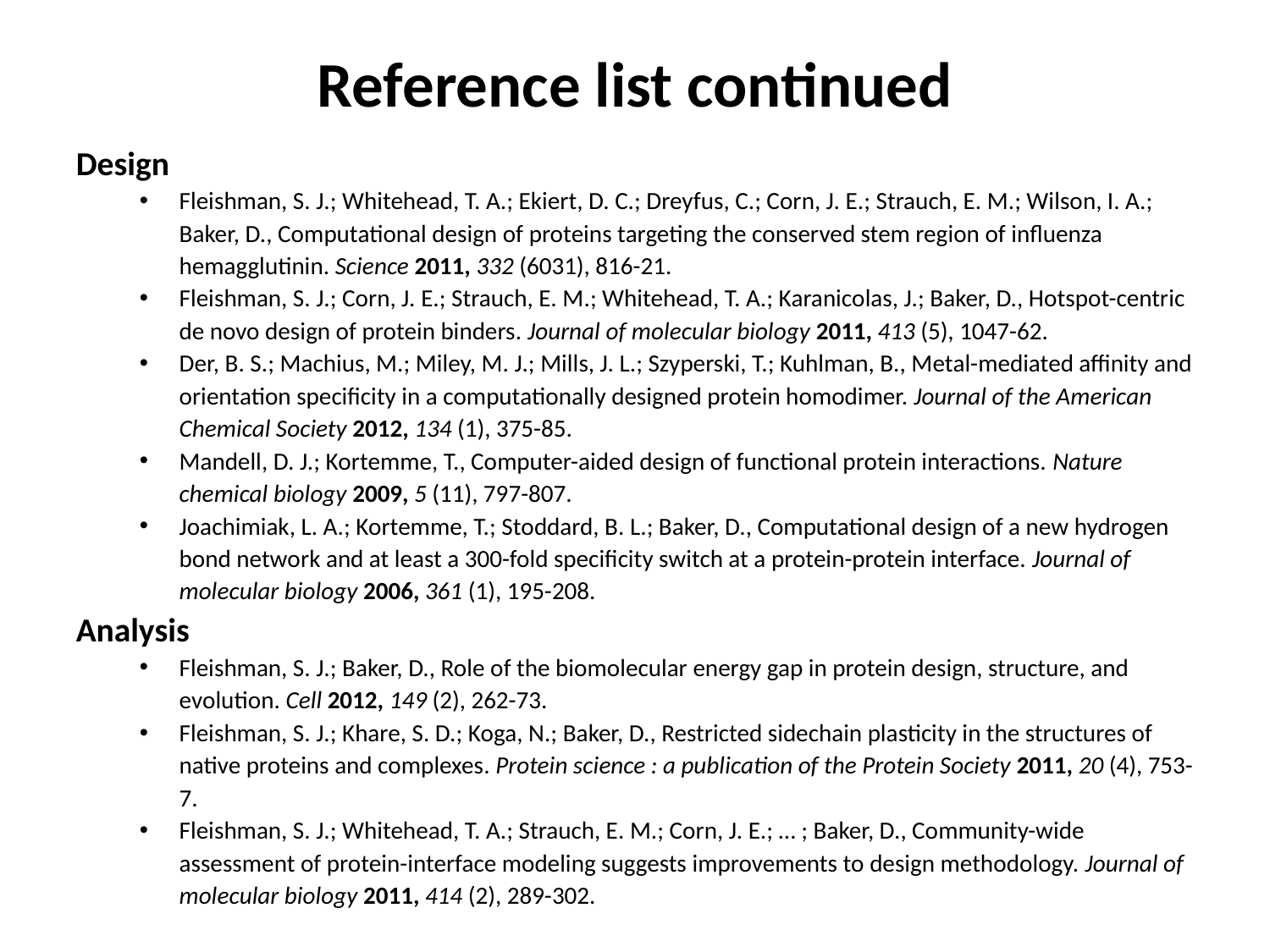

Reference list continued
Design
Fleishman, S. J.; Whitehead, T. A.; Ekiert, D. C.; Dreyfus, C.; Corn, J. E.; Strauch, E. M.; Wilson, I. A.; Baker, D., Computational design of proteins targeting the conserved stem region of influenza hemagglutinin. Science 2011, 332 (6031), 816-21.
Fleishman, S. J.; Corn, J. E.; Strauch, E. M.; Whitehead, T. A.; Karanicolas, J.; Baker, D., Hotspot-centric de novo design of protein binders. Journal of molecular biology 2011, 413 (5), 1047-62.
Der, B. S.; Machius, M.; Miley, M. J.; Mills, J. L.; Szyperski, T.; Kuhlman, B., Metal-mediated affinity and orientation specificity in a computationally designed protein homodimer. Journal of the American Chemical Society 2012, 134 (1), 375-85.
Mandell, D. J.; Kortemme, T., Computer-aided design of functional protein interactions. Nature chemical biology 2009, 5 (11), 797-807.
Joachimiak, L. A.; Kortemme, T.; Stoddard, B. L.; Baker, D., Computational design of a new hydrogen bond network and at least a 300-fold specificity switch at a protein-protein interface. Journal of molecular biology 2006, 361 (1), 195-208.
Analysis
Fleishman, S. J.; Baker, D., Role of the biomolecular energy gap in protein design, structure, and evolution. Cell 2012, 149 (2), 262-73.
Fleishman, S. J.; Khare, S. D.; Koga, N.; Baker, D., Restricted sidechain plasticity in the structures of native proteins and complexes. Protein science : a publication of the Protein Society 2011, 20 (4), 753-7.
Fleishman, S. J.; Whitehead, T. A.; Strauch, E. M.; Corn, J. E.; … ; Baker, D., Community-wide assessment of protein-interface modeling suggests improvements to design methodology. Journal of molecular biology 2011, 414 (2), 289-302.